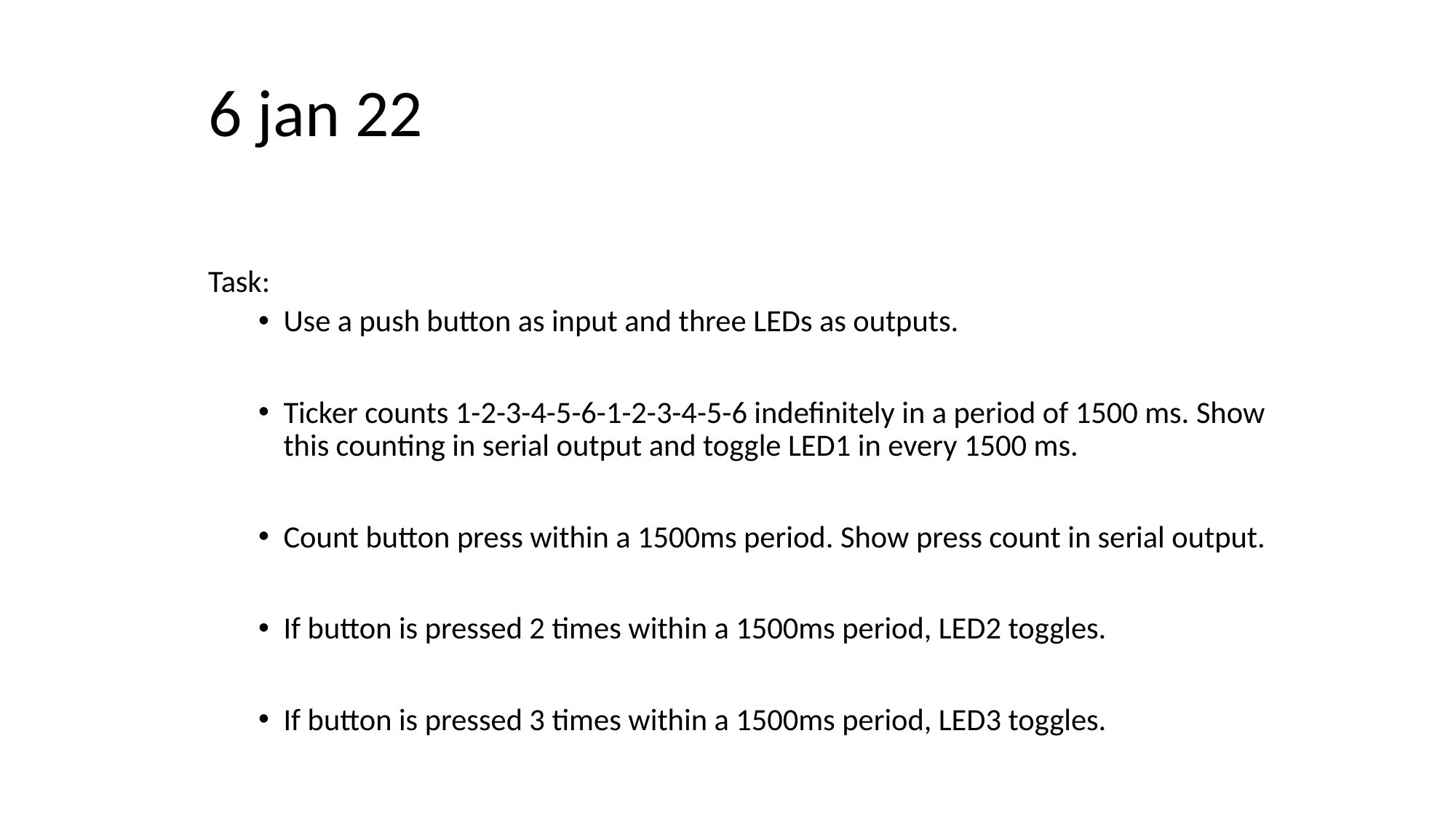

# 6 jan 22
Task:
Use a push button as input and three LEDs as outputs.

Ticker counts 1-2-3-4-5-6-1-2-3-4-5-6 indefinitely in a period of 1500 ms. Show this counting in serial output and toggle LED1 in every 1500 ms.

Count button press within a 1500ms period. Show press count in serial output.

If button is pressed 2 times within a 1500ms period, LED2 toggles.

If button is pressed 3 times within a 1500ms period, LED3 toggles.